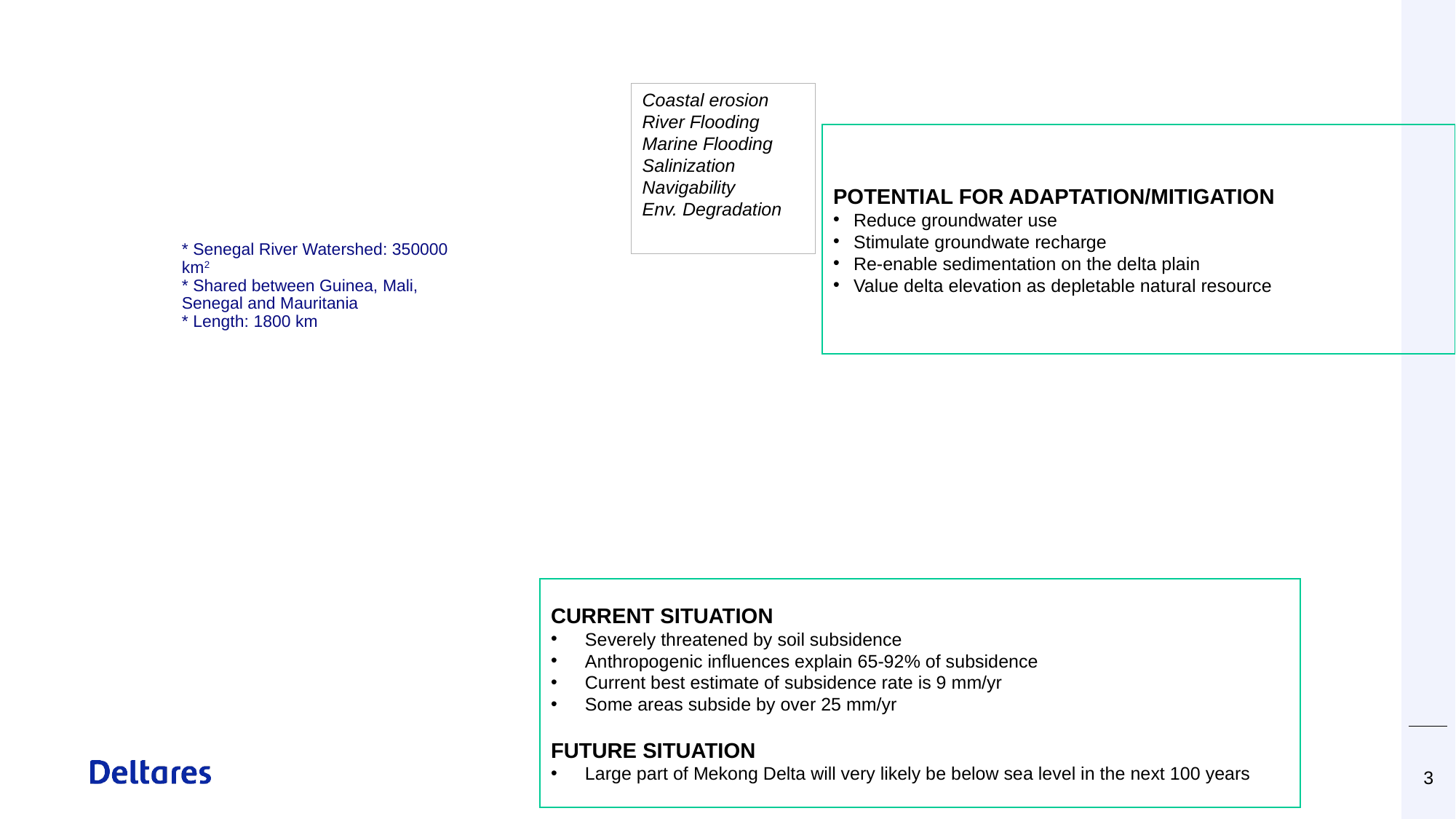

Coastal erosion
River Flooding
Marine Flooding
Salinization
Navigability
Env. Degradation

POTENTIAL FOR ADAPTATION/MITIGATION
Reduce groundwater use
Stimulate groundwate recharge
Re-enable sedimentation on the delta plain
Value delta elevation as depletable natural resource
# * Senegal River Watershed: 350000 km2 * Shared between Guinea, Mali, Senegal and Mauritania * Length: 1800 km

19-12-2022
CURRENT SITUATION
Severely threatened by soil subsidence
Anthropogenic influences explain 65-92% of subsidence
Current best estimate of subsidence rate is 9 mm/yr
Some areas subside by over 25 mm/yr

FUTURE SITUATION
Large part of Mekong Delta will very likely be below sea level in the next 100 years
3